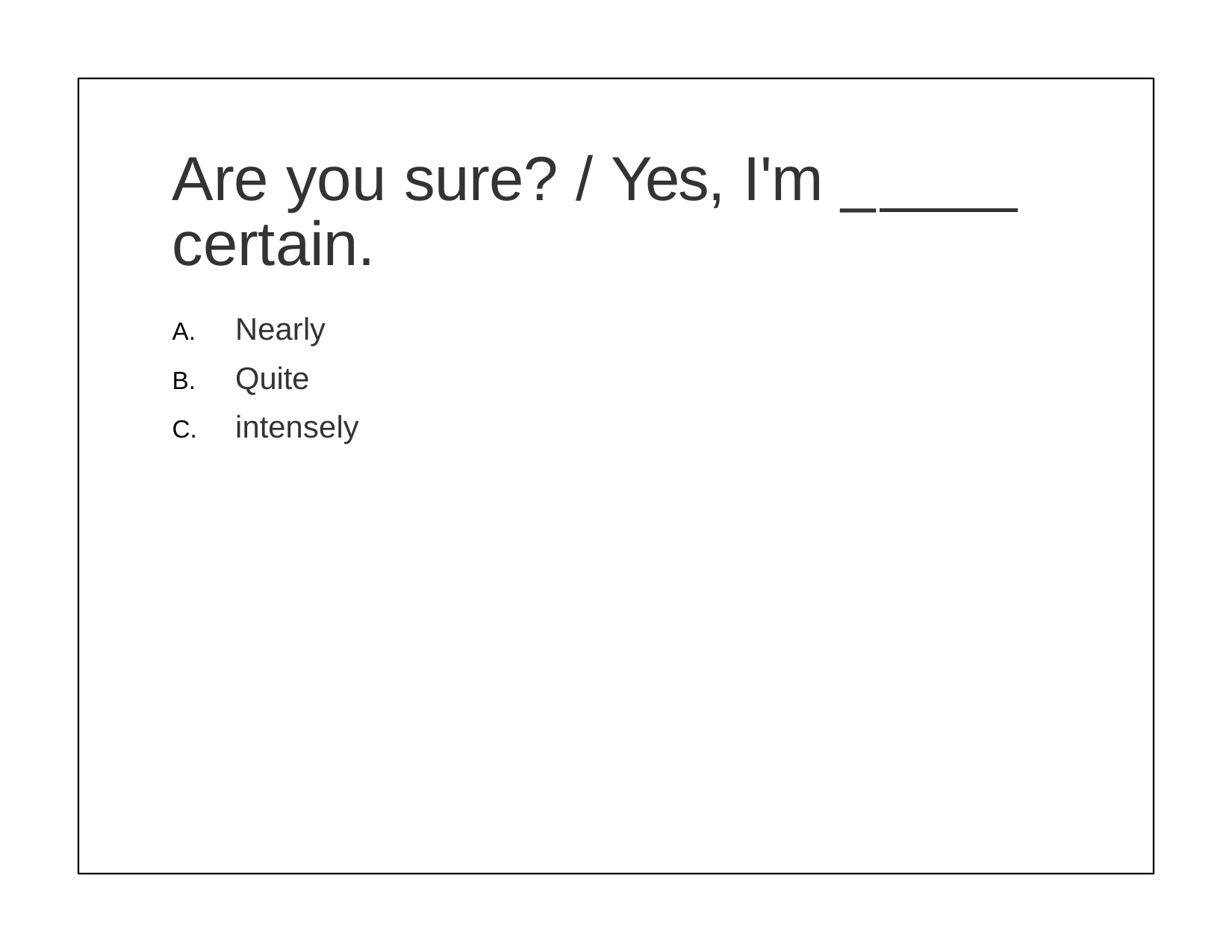

# Are you sure? / Yes, I'm _  certain.

Nearly
Quite
intensely